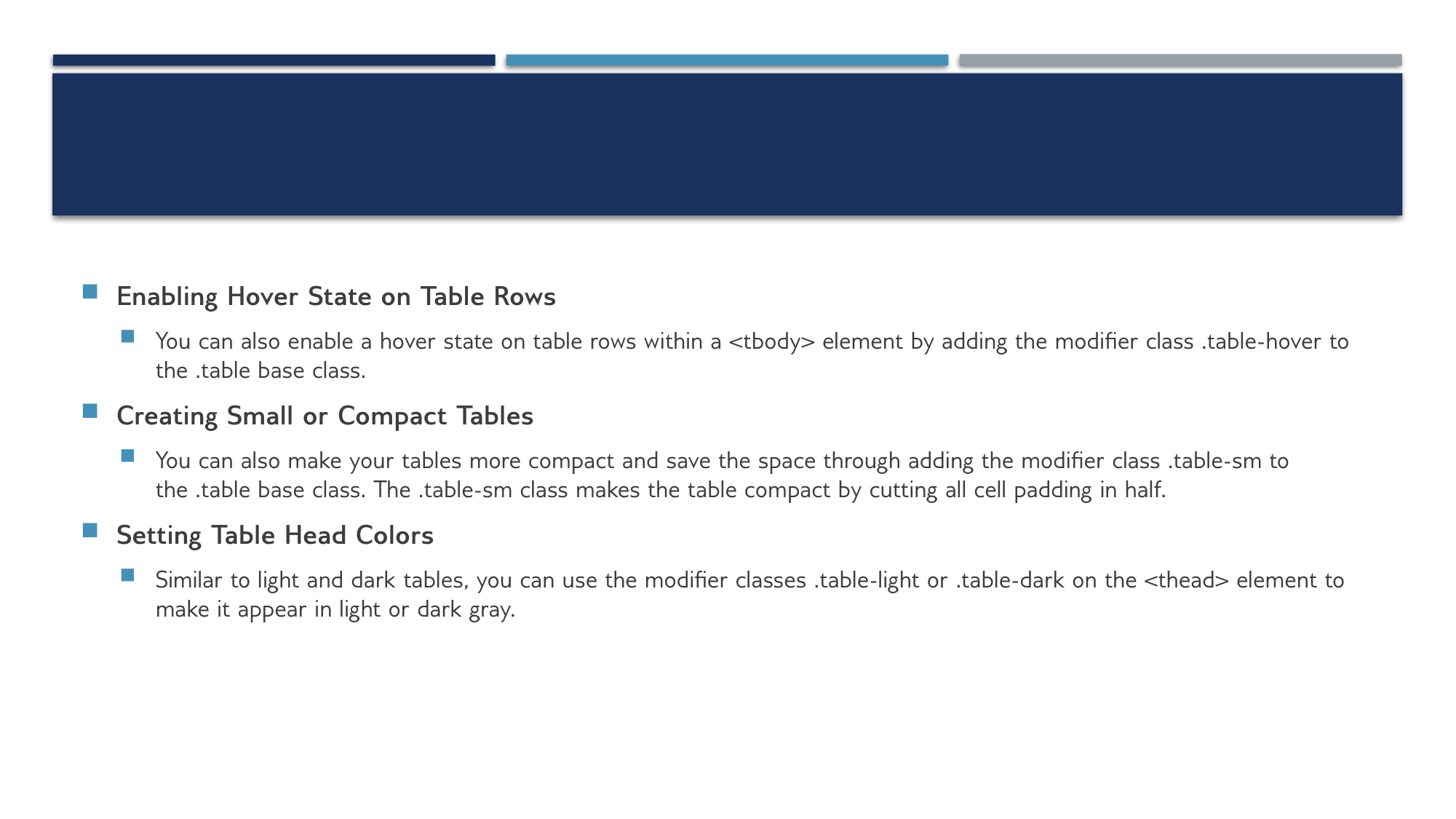

#
Enabling Hover State on Table Rows
You can also enable a hover state on table rows within a <tbody> element by adding the modifier class .table-hover to the .table base class.
Creating Small or Compact Tables
You can also make your tables more compact and save the space through adding the modifier class .table-sm to the .table base class. The .table-sm class makes the table compact by cutting all cell padding in half.
Setting Table Head Colors
Similar to light and dark tables, you can use the modifier classes .table-light or .table-dark on the <thead> element to make it appear in light or dark gray.